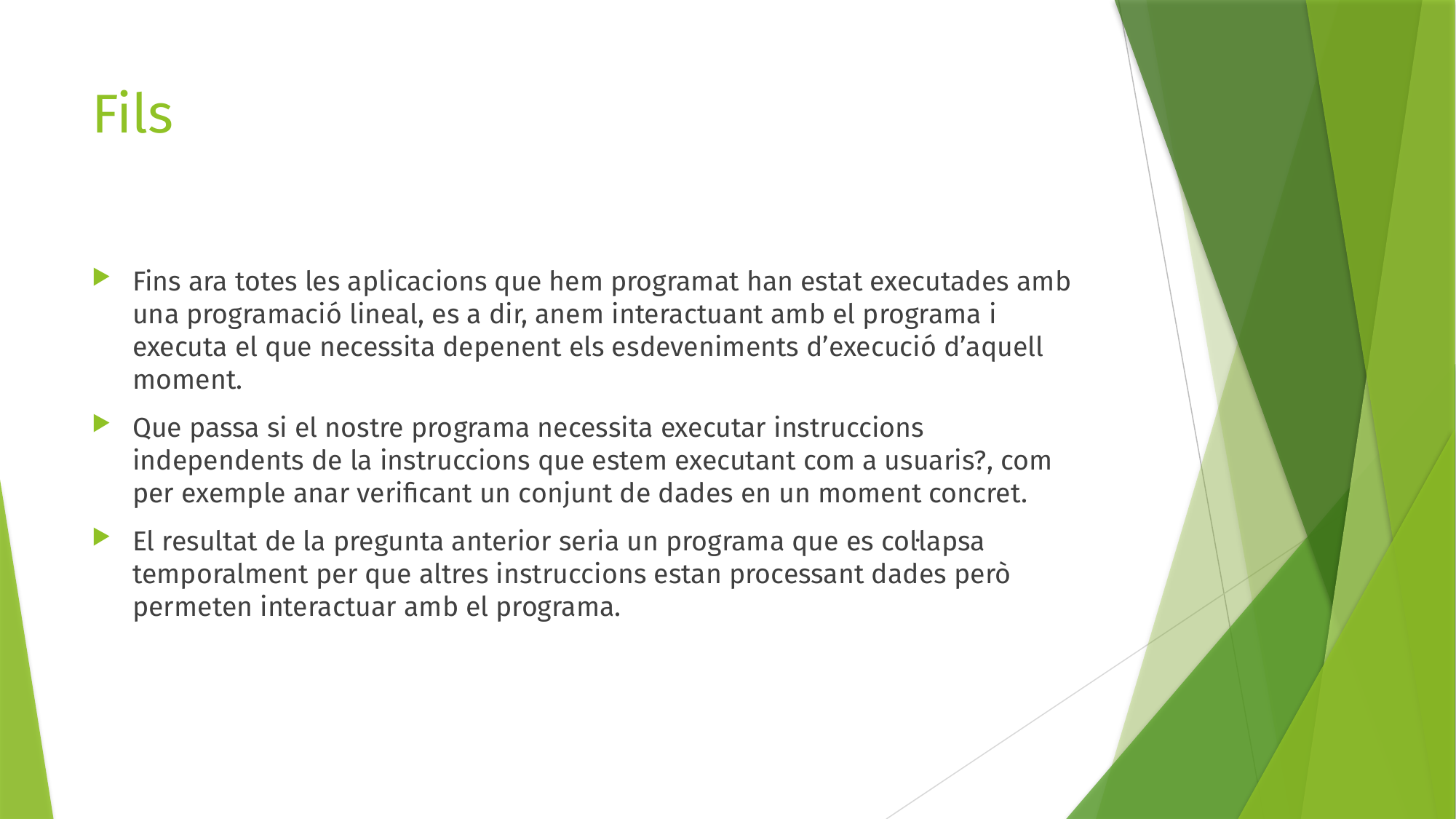

# Fils
Fins ara totes les aplicacions que hem programat han estat executades amb una programació lineal, es a dir, anem interactuant amb el programa i executa el que necessita depenent els esdeveniments d’execució d’aquell moment.
Que passa si el nostre programa necessita executar instruccions independents de la instruccions que estem executant com a usuaris?, com per exemple anar verificant un conjunt de dades en un moment concret.
El resultat de la pregunta anterior seria un programa que es col·lapsa temporalment per que altres instruccions estan processant dades però permeten interactuar amb el programa.